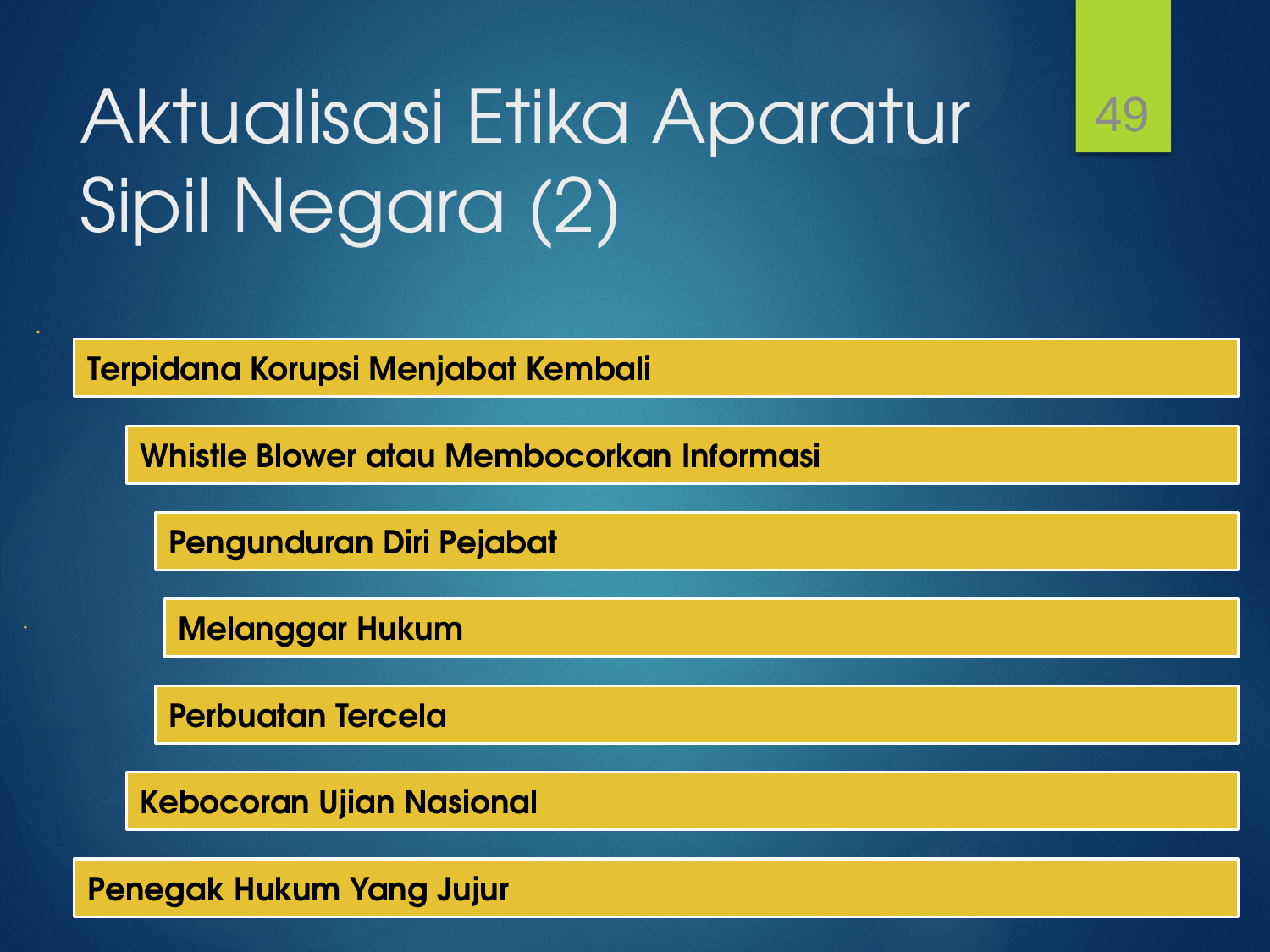

49
# Aktualisasi Etika Aparatur Sipil Negara (2)
Terpidana Korupsi Menjabat Kembali
Pengunduran Diri Pejabat
Melanggar Hukum
Perbuatan Tercela
Kebocoran Ujian Nasional
Whistle Blower atau Membocorkan Informasi
Penegak Hukum Yang Jujur